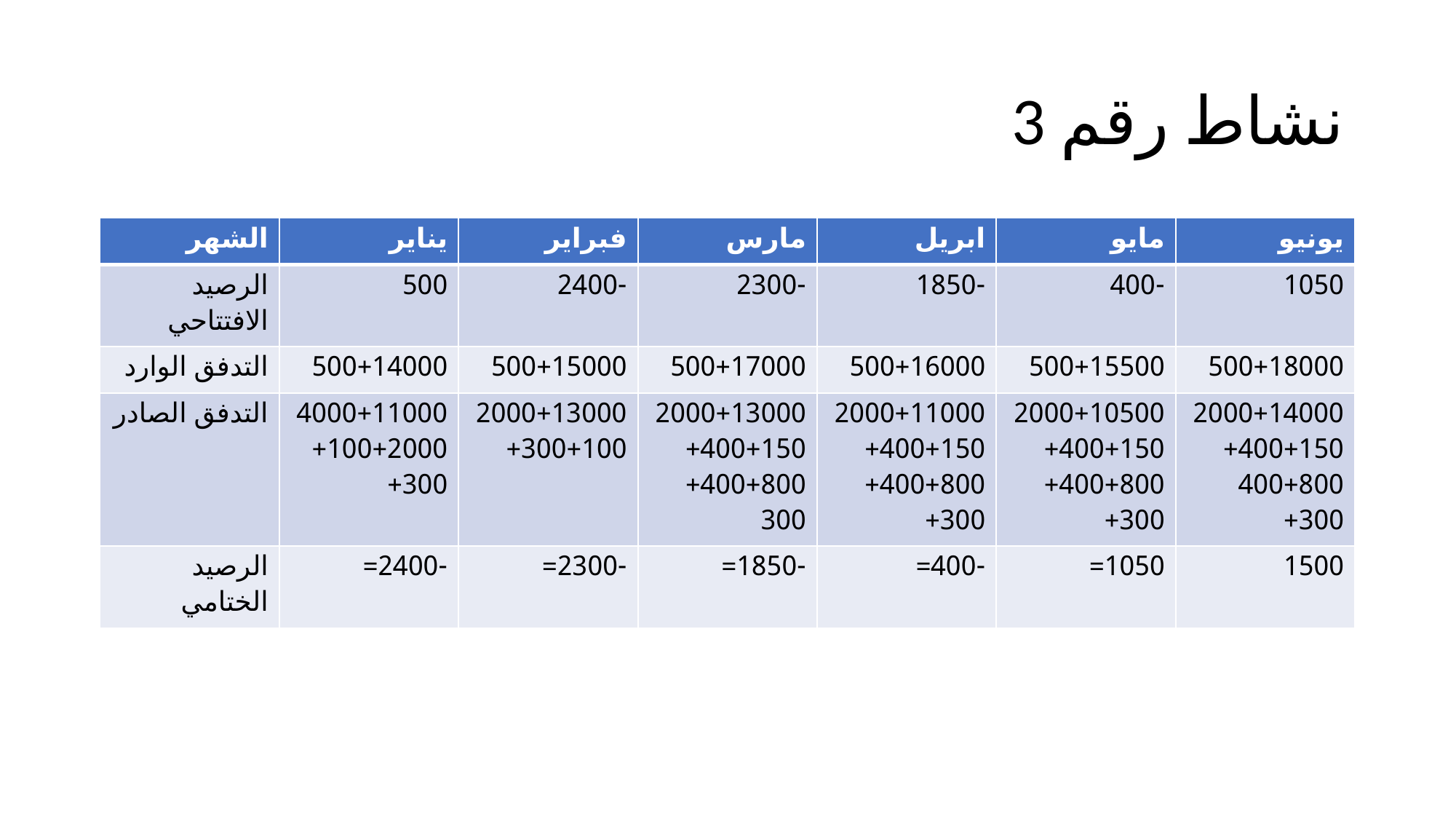

# نشاط رقم 3
| الشهر | يناير | فبراير | مارس | ابريل | مايو | يونيو |
| --- | --- | --- | --- | --- | --- | --- |
| الرصيد الافتتاحي | 500 | -2400 | -2300 | -1850 | -400 | 1050 |
| التدفق الوارد | 500+14000 | 500+15000 | 500+17000 | 500+16000 | 500+15500 | 500+18000 |
| التدفق الصادر | 4000+11000 100+2000+ 300+ | 2000+13000 300+100+ | 2000+13000 400+150+ 400+800+ 300 | 2000+11000 400+150+ 400+800+ 300+ | 2000+10500 400+150+ 400+800+ 300+ | 2000+14000 400+150+ 400+800 300+ |
| الرصيد الختامي | -2400= | -2300= | -1850= | -400= | 1050= | 1500 |